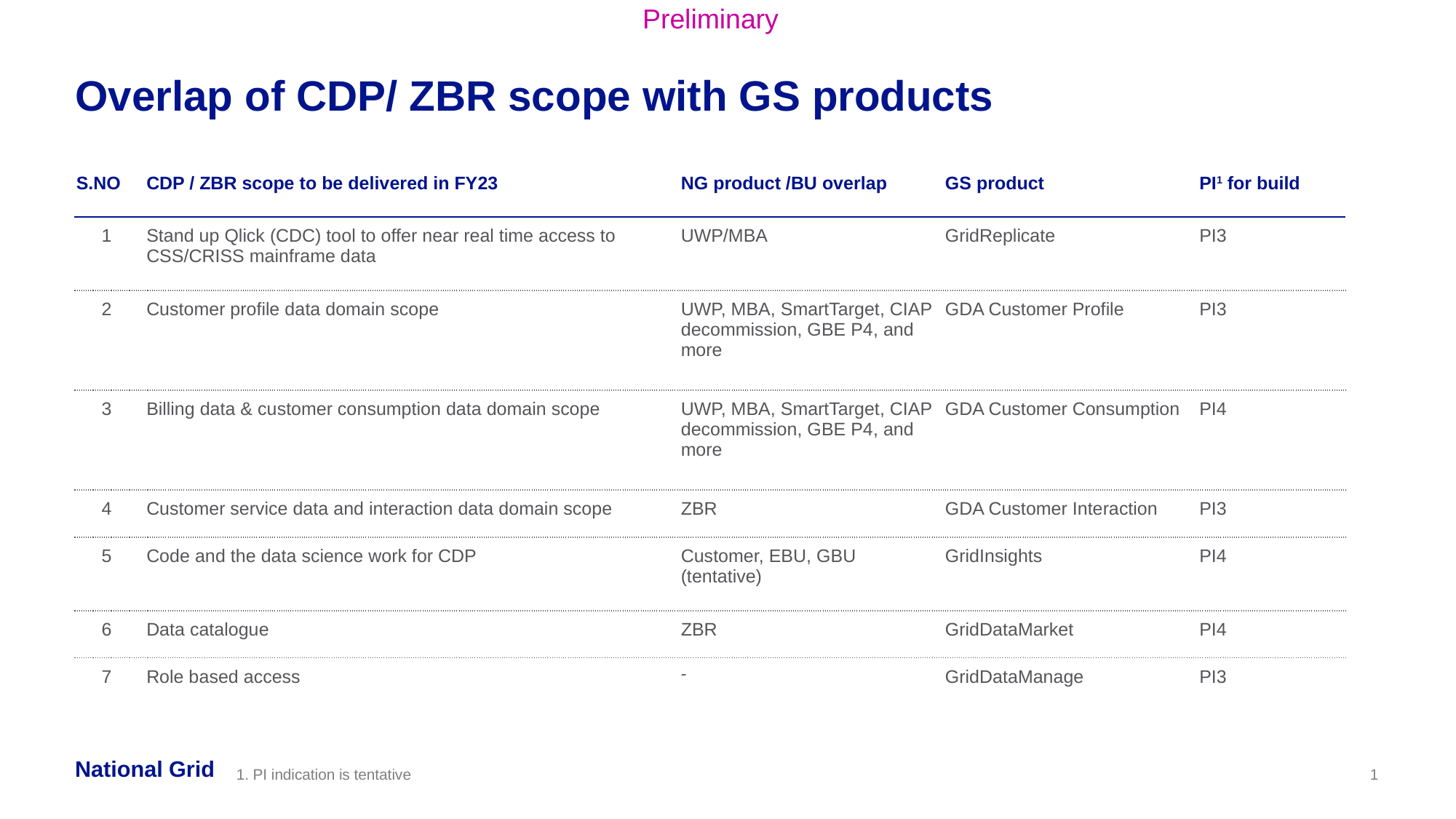

Preliminary
# Overlap of CDP/ ZBR scope with GS products
| S.NO | CDP / ZBR scope to be delivered in FY23 | NG product /BU overlap | GS product | PI1 for build |
| --- | --- | --- | --- | --- |
| 1 | Stand up Qlick (CDC) tool to offer near real time access to CSS/CRISS mainframe data | UWP/MBA | GridReplicate | PI3 |
| 2 | Customer profile data domain scope | UWP, MBA, SmartTarget, CIAP decommission, GBE P4, and more | GDA Customer Profile | PI3 |
| 3 | Billing data & customer consumption data domain scope | UWP, MBA, SmartTarget, CIAP decommission, GBE P4, and more | GDA Customer Consumption | PI4 |
| 4 | Customer service data and interaction data domain scope | ZBR | GDA Customer Interaction | PI3 |
| 5 | Code and the data science work for CDP | Customer, EBU, GBU (tentative) | GridInsights | PI4 |
| 6 | Data catalogue | ZBR | GridDataMarket | PI4 |
| 7 | Role based access | - | GridDataManage | PI3 |
1. PI indication is tentative